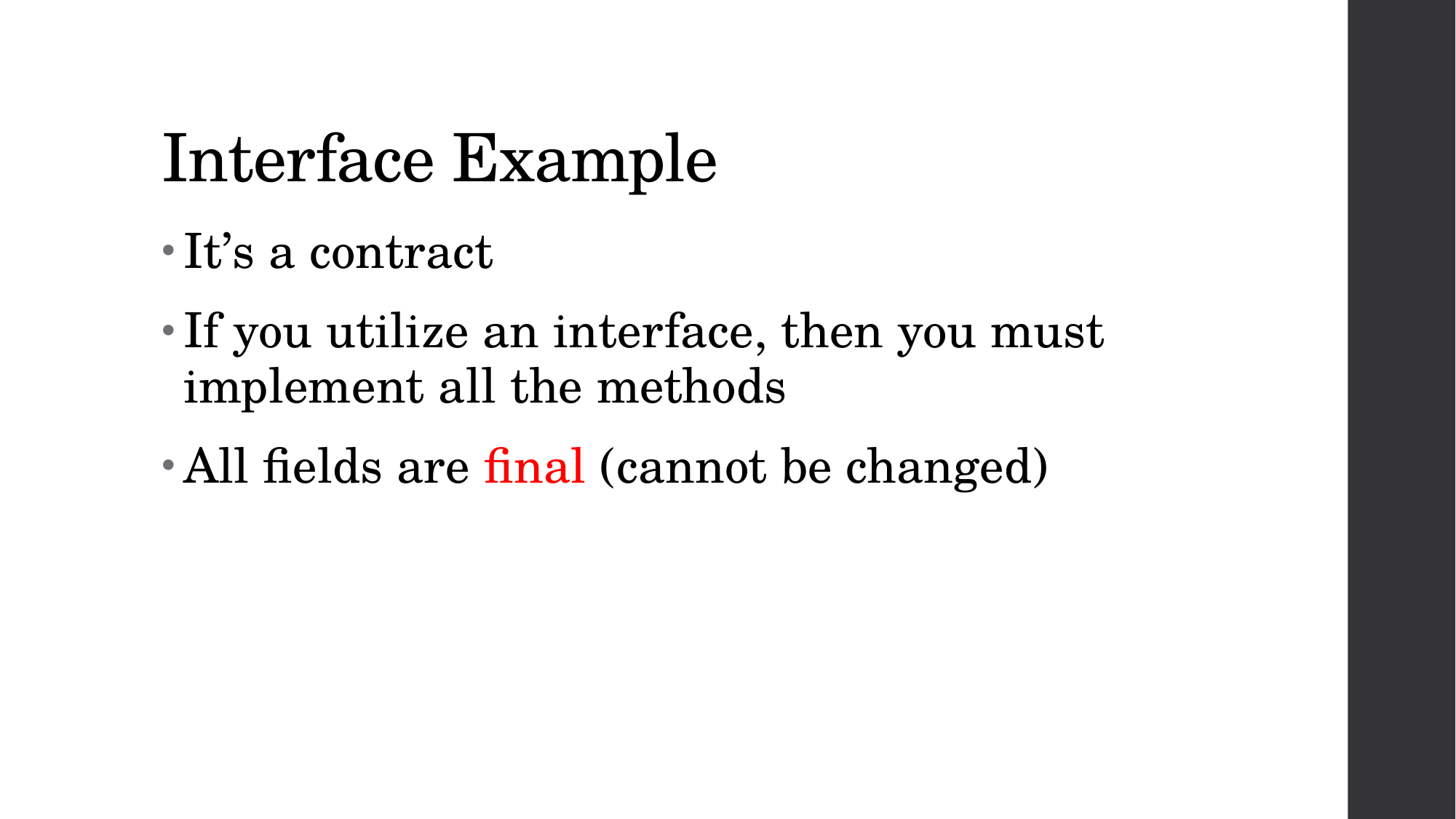

# Interface Example
It’s a contract
If you utilize an interface, then you must implement all the methods
All fields are final (cannot be changed)